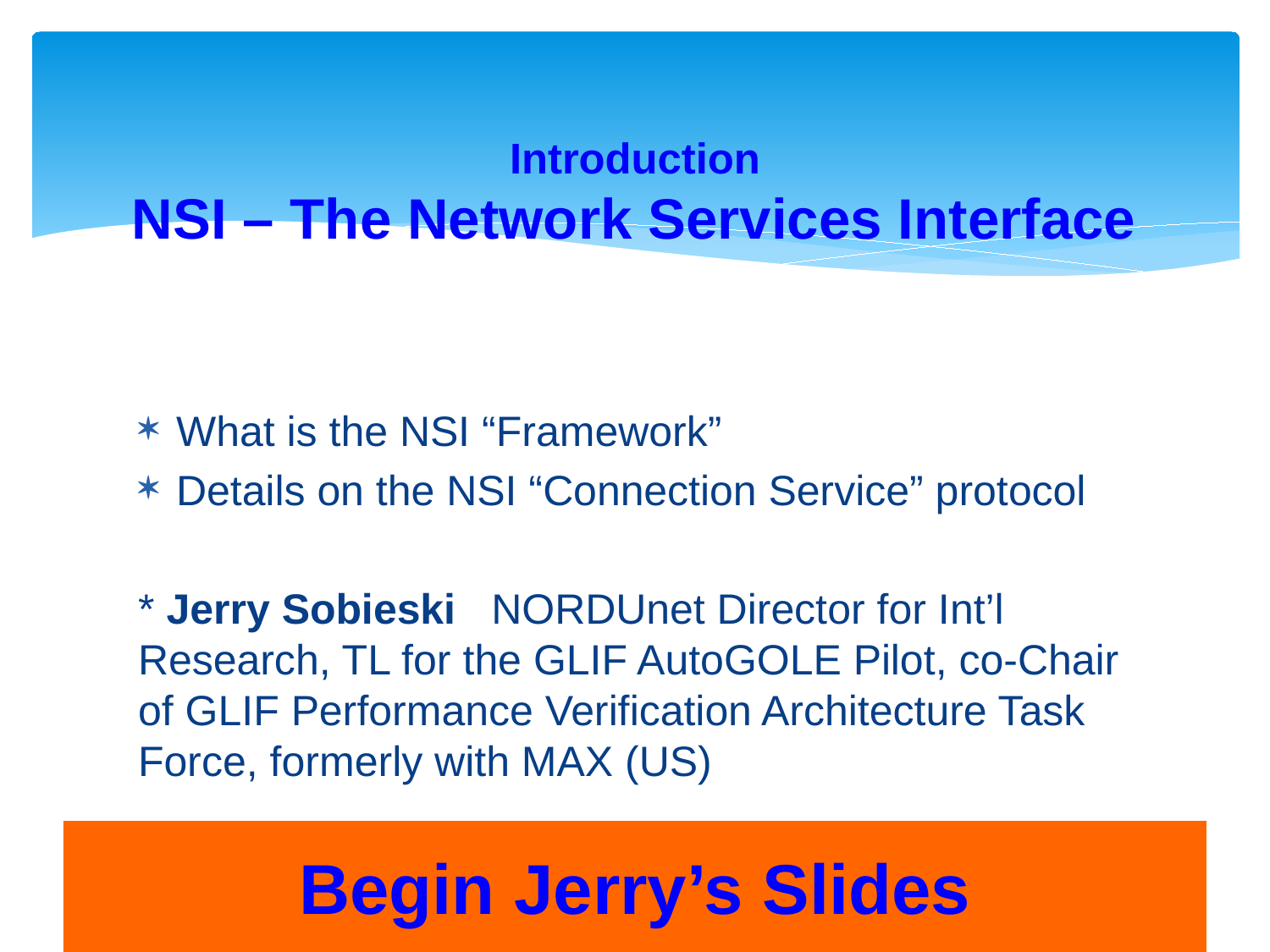

# Introduction NSI – The Network Services Interface

What is the NSI “Framework”
Details on the NSI “Connection Service” protocol

* Jerry Sobieski   NORDUnet Director for Int’l Research, TL for the GLIF AutoGOLE Pilot, co-Chair of GLIF Performance Verification Architecture Task Force, formerly with MAX (US)

Begin Jerry’s Slides